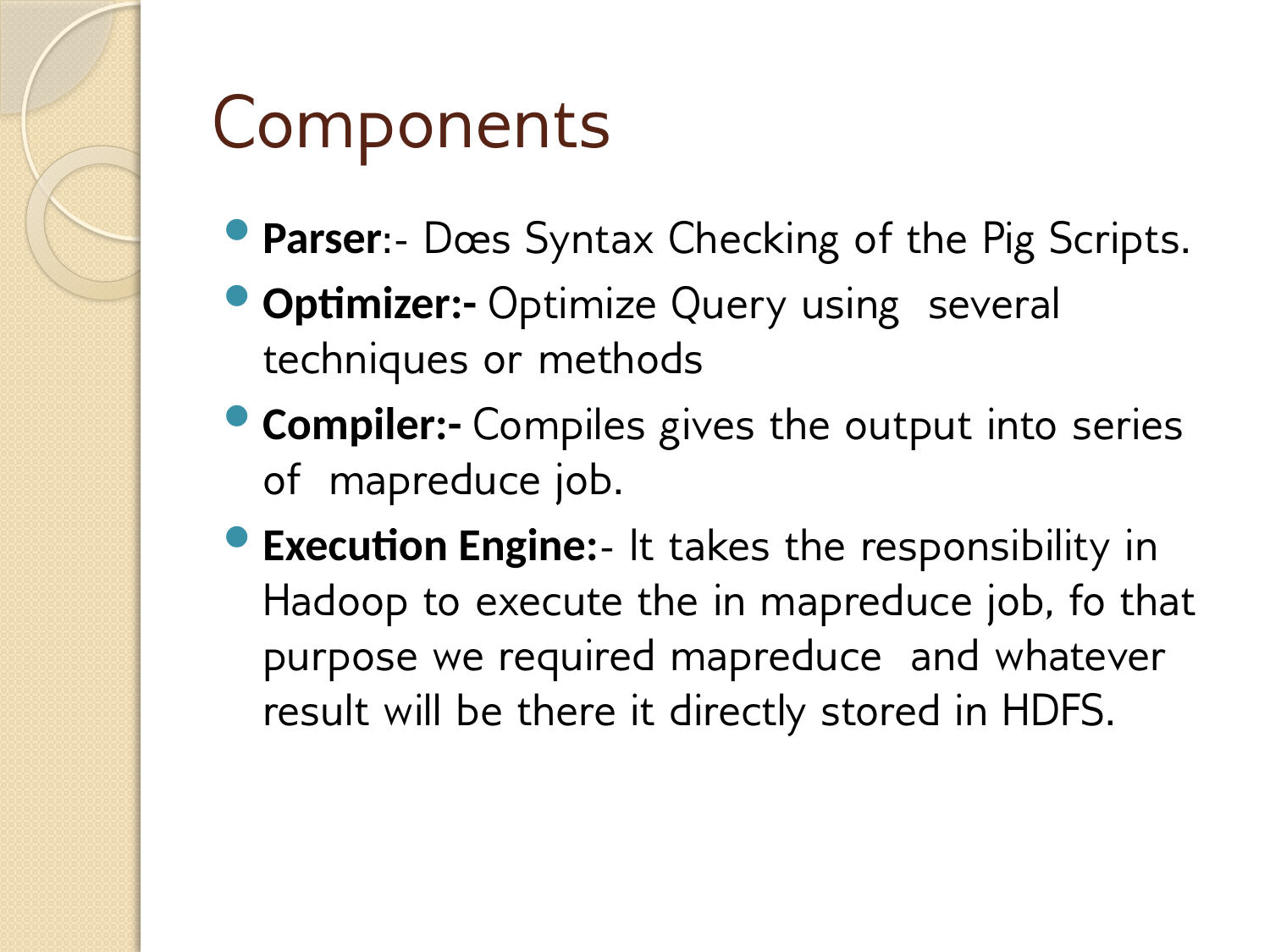

# Components
Parser:- Does Syntax Checking of the Pig Scripts.
Optimizer:- Optimize Query using  several techniques or methods
Compiler:- Compiles gives the output into series of  mapreduce job.
Execution Engine:- It takes the responsibility in Hadoop to execute the in mapreduce job, fo that purpose we required mapreduce  and whatever result will be there it directly stored in HDFS.